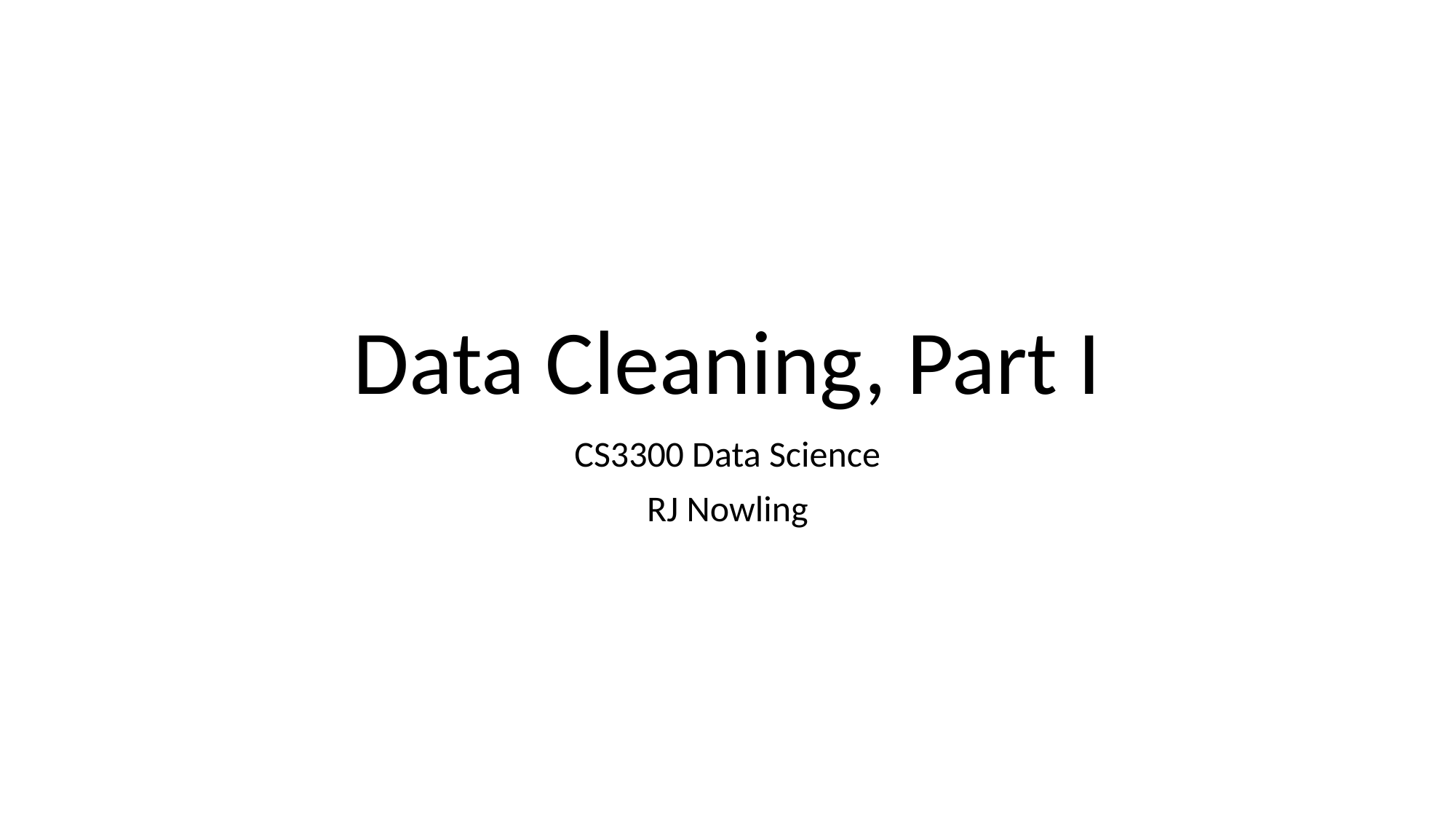

# Data Cleaning, Part I
CS3300 Data Science
RJ Nowling